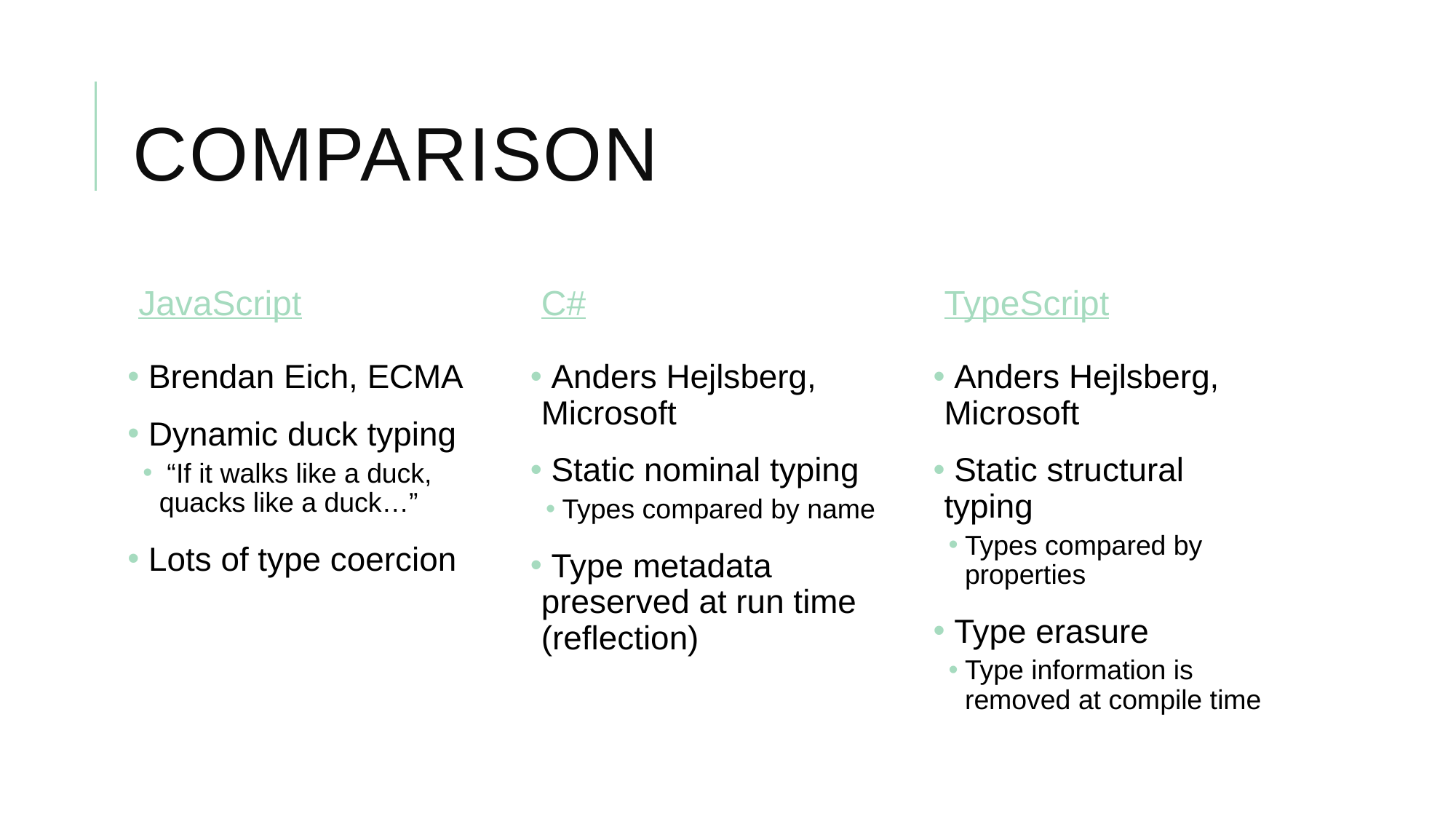

# Comparison
JavaScript
C#
TypeScript
 Brendan Eich, ECMA
 Dynamic duck typing
 “If it walks like a duck, quacks like a duck…”
 Lots of type coercion
 Anders Hejlsberg, Microsoft
 Static nominal typing
Types compared by name
 Type metadata preserved at run time (reflection)
 Anders Hejlsberg, Microsoft
 Static structural typing
Types compared by properties
 Type erasure
Type information is removed at compile time